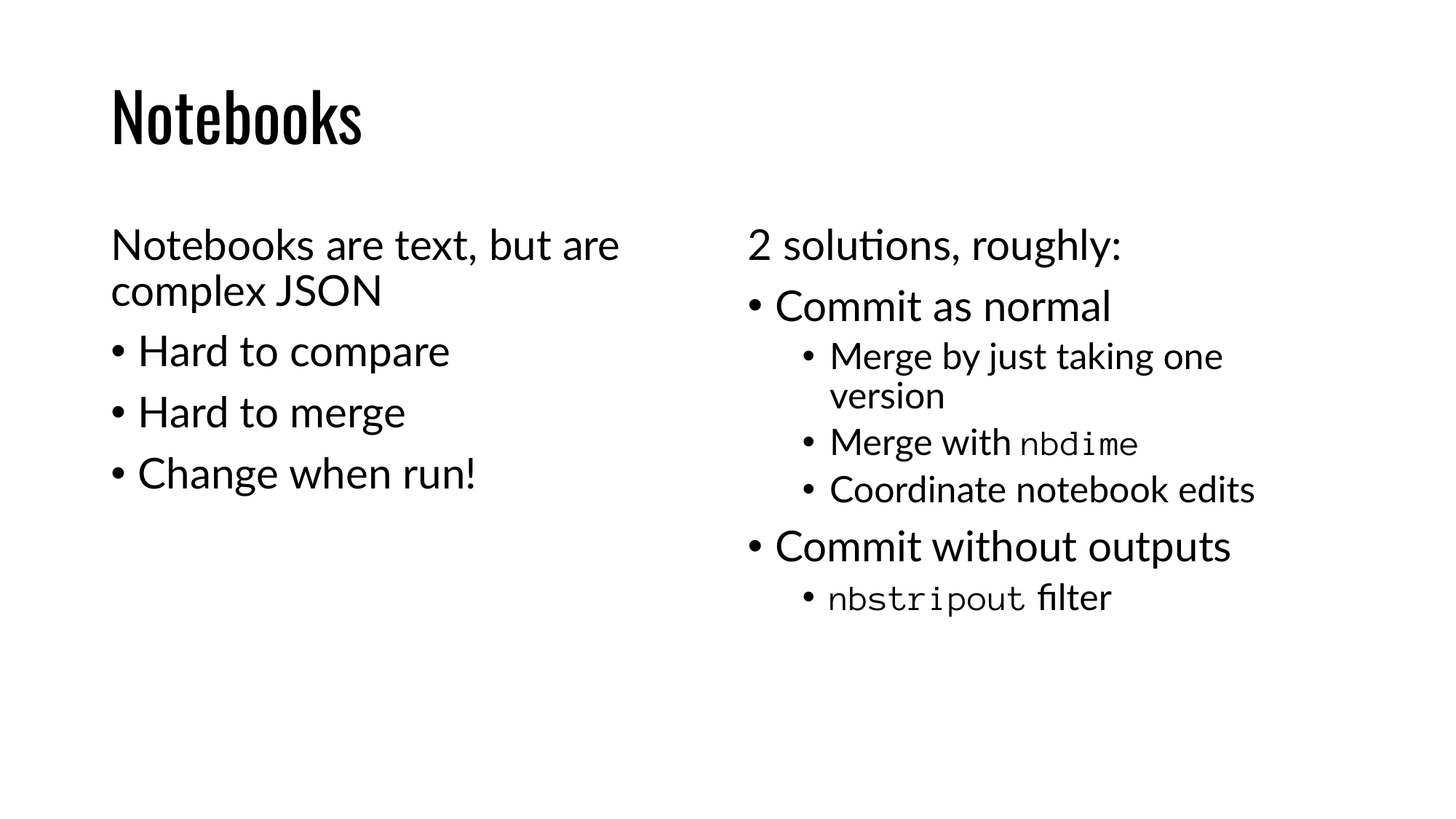

# Notebooks
Notebooks are text, but are complex JSON
Hard to compare
Hard to merge
Change when run!
2 solutions, roughly:
Commit as normal
Merge by just taking one version
Merge with nbdime
Coordinate notebook edits
Commit without outputs
nbstripout filter